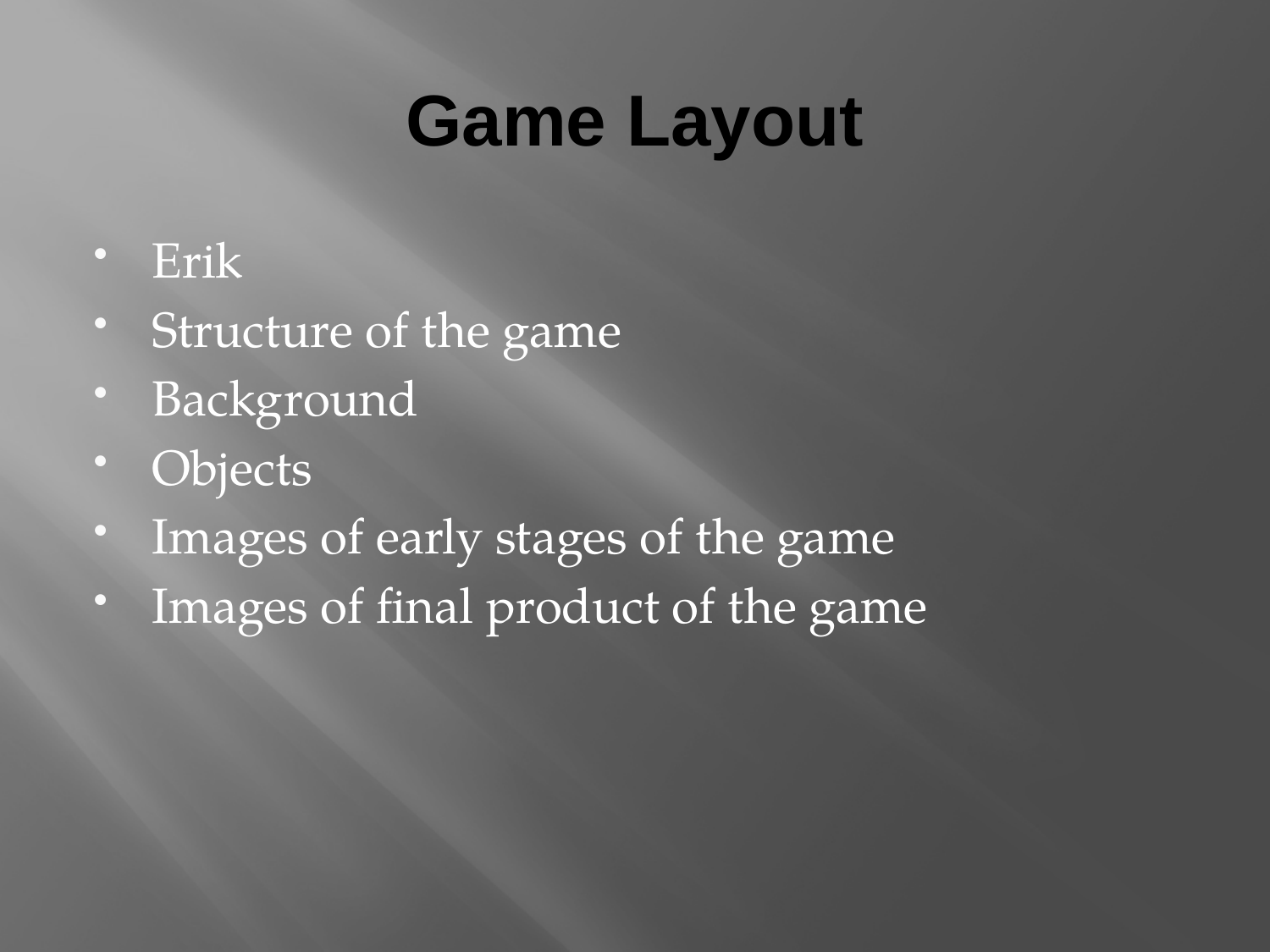

# Game Layout
Erik
Structure of the game
Background
Objects
Images of early stages of the game
Images of final product of the game